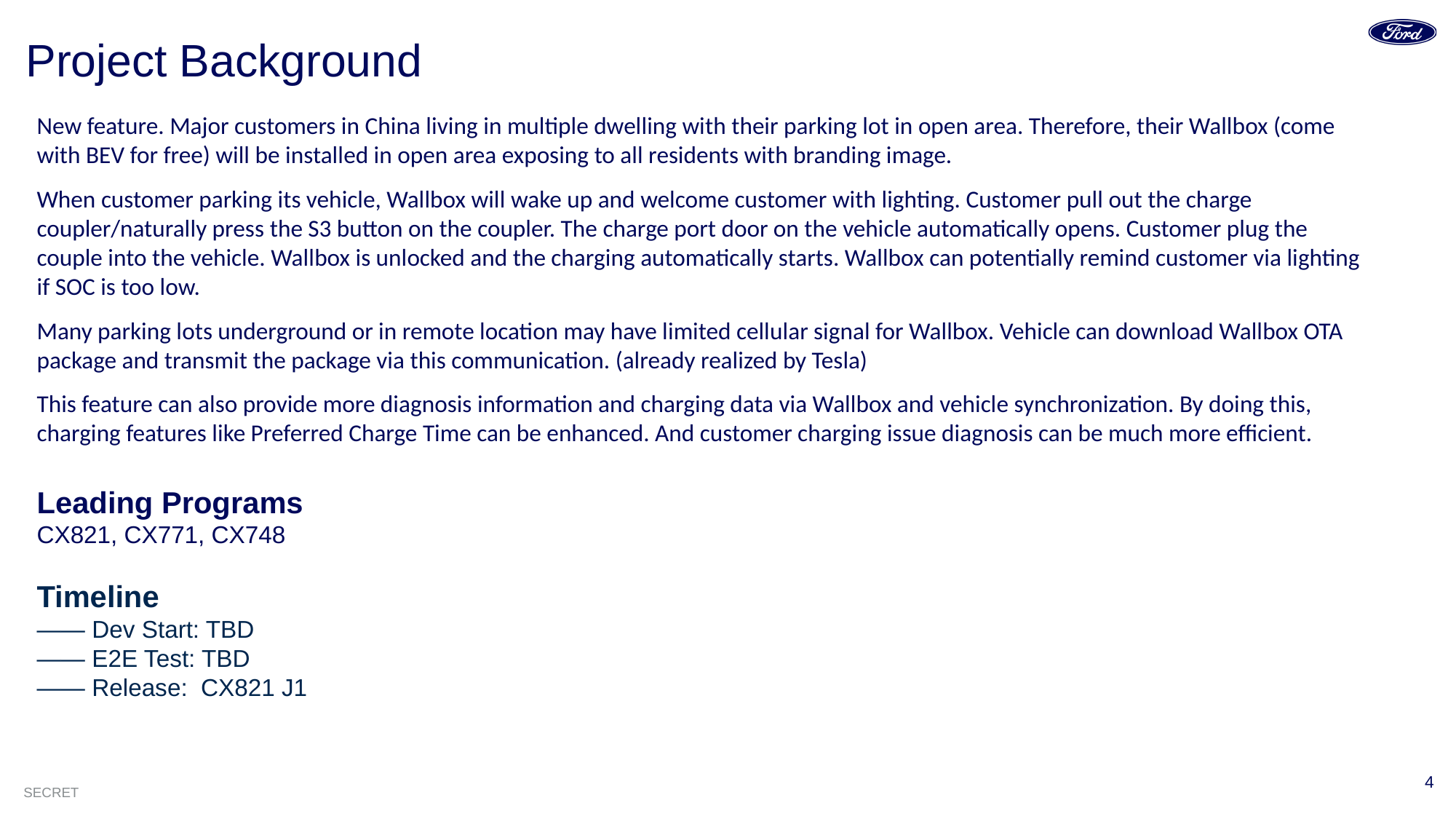

# Project Background
New feature. Major customers in China living in multiple dwelling with their parking lot in open area. Therefore, their Wallbox (come with BEV for free) will be installed in open area exposing to all residents with branding image.
When customer parking its vehicle, Wallbox will wake up and welcome customer with lighting. Customer pull out the charge coupler/naturally press the S3 button on the coupler. The charge port door on the vehicle automatically opens. Customer plug the couple into the vehicle. Wallbox is unlocked and the charging automatically starts. Wallbox can potentially remind customer via lighting if SOC is too low.
Many parking lots underground or in remote location may have limited cellular signal for Wallbox. Vehicle can download Wallbox OTA package and transmit the package via this communication. (already realized by Tesla)
This feature can also provide more diagnosis information and charging data via Wallbox and vehicle synchronization. By doing this, charging features like Preferred Charge Time can be enhanced. And customer charging issue diagnosis can be much more efficient.

Leading Programs
CX821, CX771, CX748

Timeline
—— Dev Start: TBD
—— E2E Test: TBD
—— Release:  CX821 J1